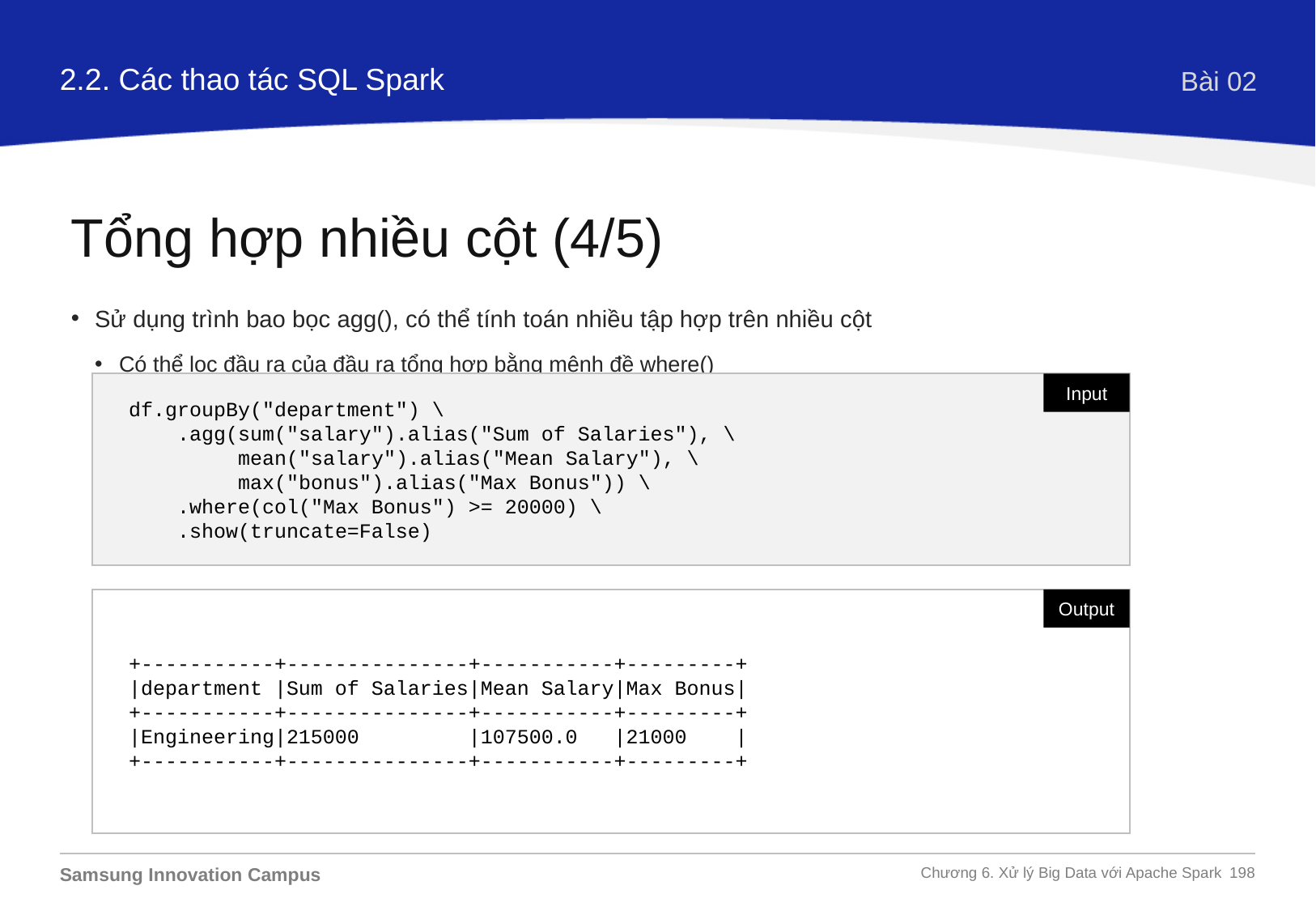

2.2. Các thao tác SQL Spark
Bài 02
Tổng hợp nhiều cột (4/5)
Sử dụng trình bao bọc agg(), có thể tính toán nhiều tập hợp trên nhiều cột
Có thể lọc đầu ra của đầu ra tổng hợp bằng mệnh đề where()
Input
df.groupBy("department") \
    .agg(sum("salary").alias("Sum of Salaries"), \
         mean("salary").alias("Mean Salary"), \
         max("bonus").alias("Max Bonus")) \
    .where(col("Max Bonus") >= 20000) \
    .show(truncate=False)
+-----------+---------------+-----------+---------+
|department |Sum of Salaries|Mean Salary|Max Bonus|
+-----------+---------------+-----------+---------+
|Engineering|215000         |107500.0   |21000    |
+-----------+---------------+-----------+---------+
Output